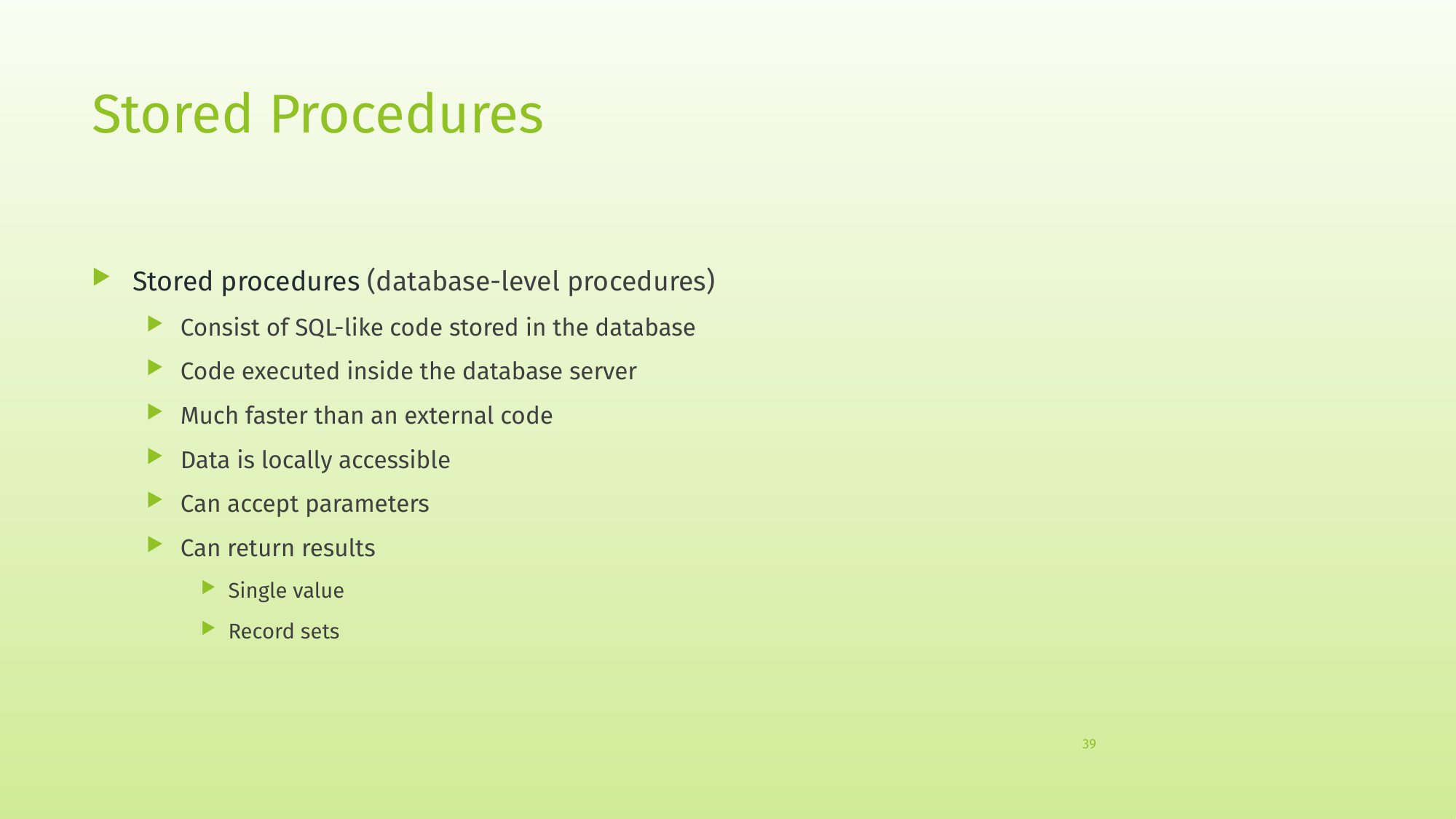

# Stored Procedures
Stored procedures (database-level procedures)
Consist of SQL-like code stored in the database
Code executed inside the database server
Much faster than an external code
Data is locally accessible
Can accept parameters
Can return results
Single value
Record sets
39